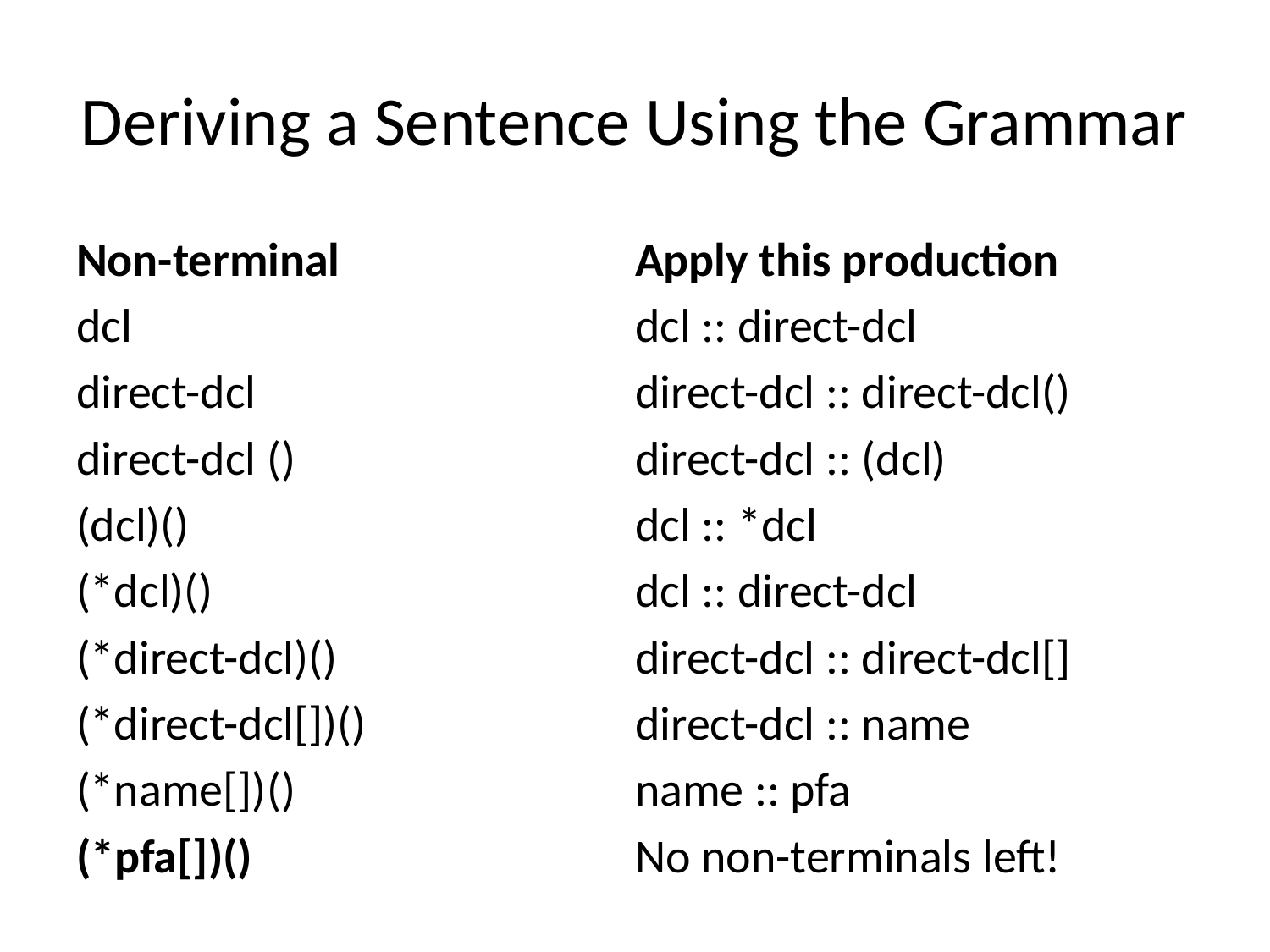

# Deriving a Sentence Using the Grammar
Non-terminal
dcl
direct-dcl
direct-dcl ()
(dcl)()
(*dcl)()
(*direct-dcl)()
(*direct-dcl[])()
(*name[])()
(*pfa[])()
Apply this production
dcl :: direct-dcl
direct-dcl :: direct-dcl()
direct-dcl :: (dcl)
dcl :: *dcl
dcl :: direct-dcl
direct-dcl :: direct-dcl[]
direct-dcl :: name
name :: pfa
No non-terminals left!